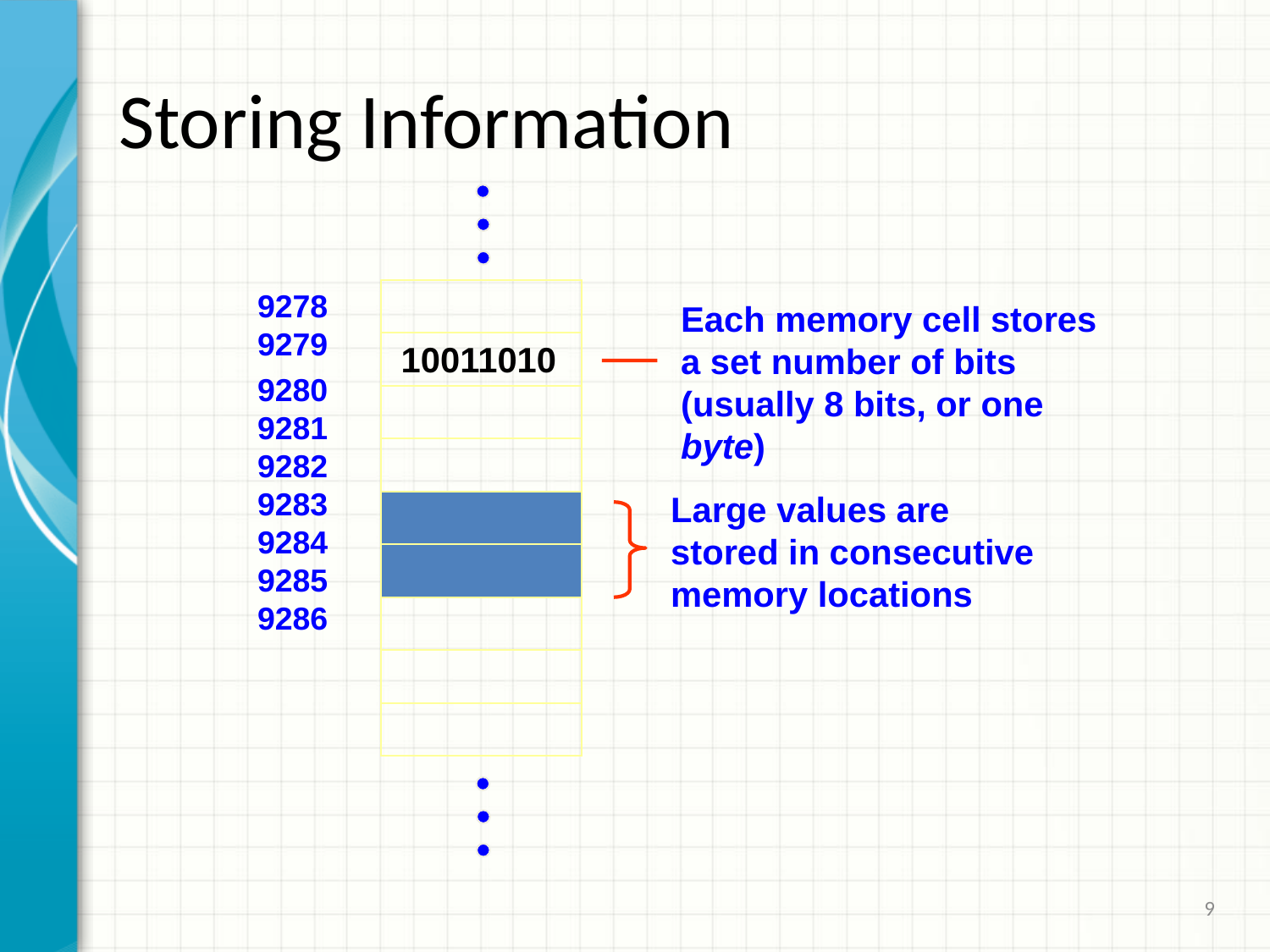

# Storing Information

9278
9279
9280
9281
9282
9283
9284
9285
9286

Each memory cell stores a set number of bits (usually 8 bits, or one byte)

10011010
Large values are
stored in consecutive
memory locations

9